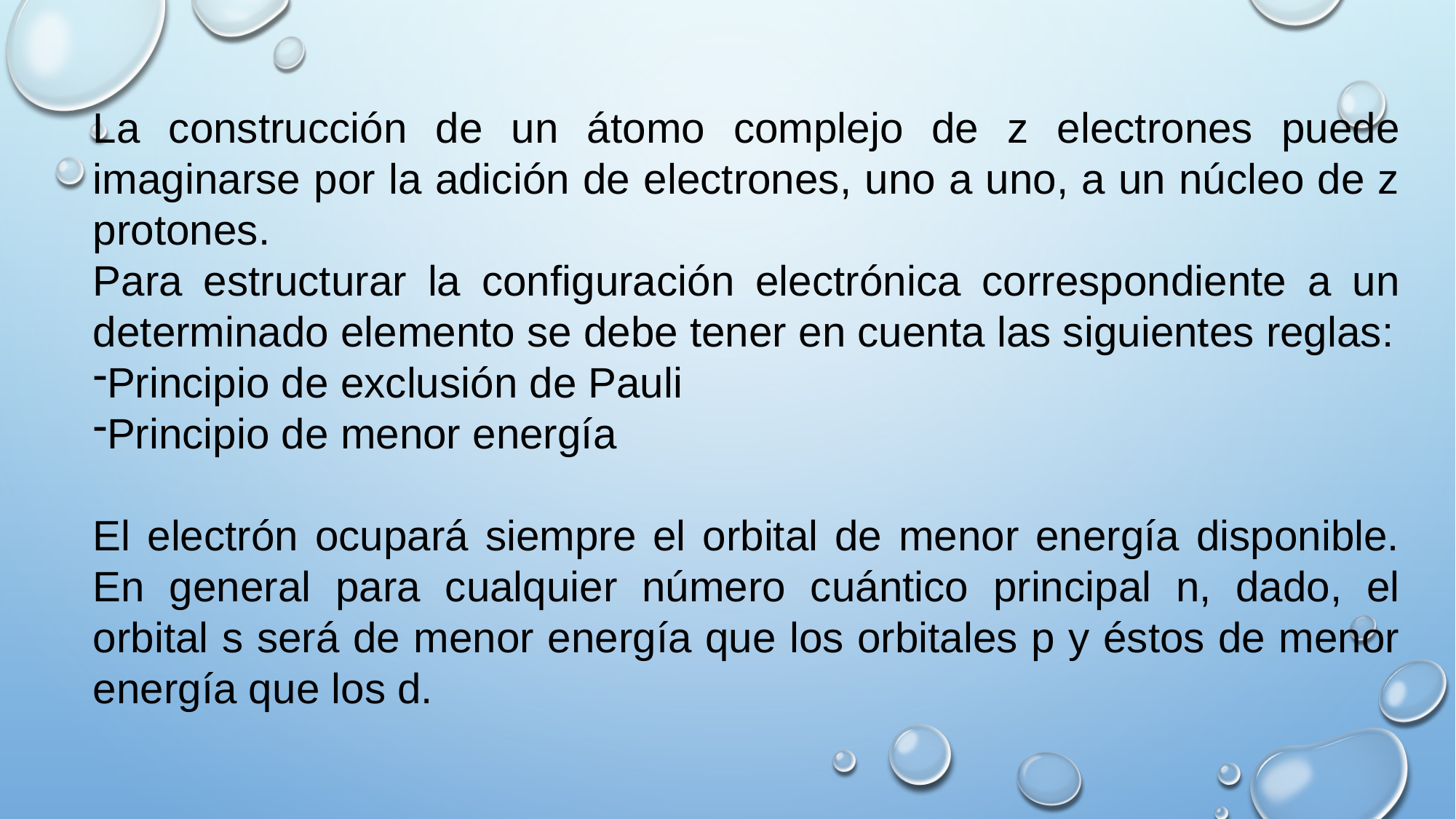

La construcción de un átomo complejo de z electrones puede imaginarse por la adición de electrones, uno a uno, a un núcleo de z protones.
Para estructurar la configuración electrónica correspondiente a un determinado elemento se debe tener en cuenta las siguientes reglas:
Principio de exclusión de Pauli
Principio de menor energía

El electrón ocupará siempre el orbital de menor energía disponible. En general para cualquier número cuántico principal n, dado, el orbital s será de menor energía que los orbitales p y éstos de menor energía que los d.